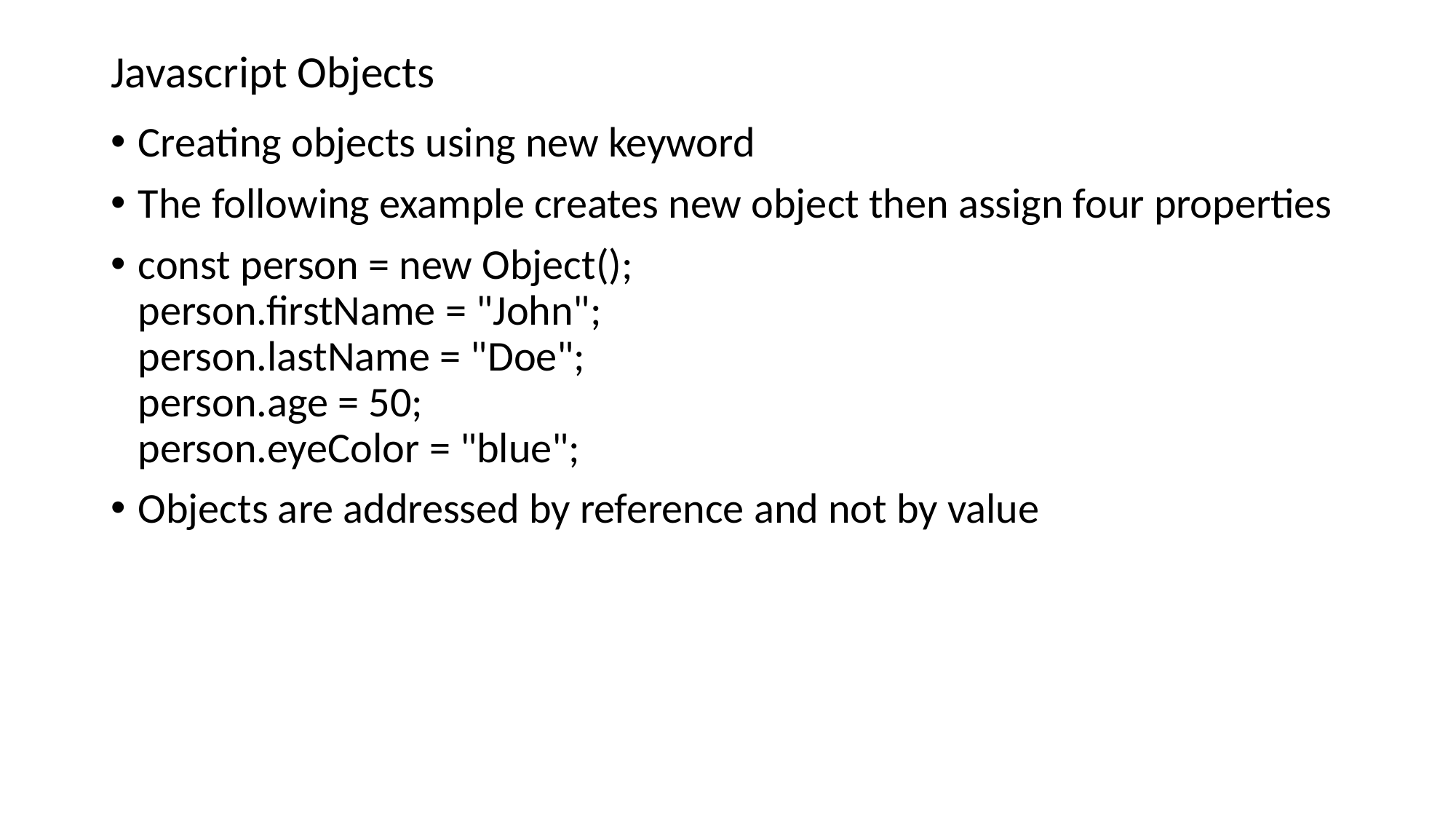

# Javascript Objects
Creating objects using new keyword
The following example creates new object then assign four properties
const person = new Object();
person.firstName = "John";
person.lastName = "Doe";
person.age = 50;
person.eyeColor = "blue";
Objects are addressed by reference and not by value